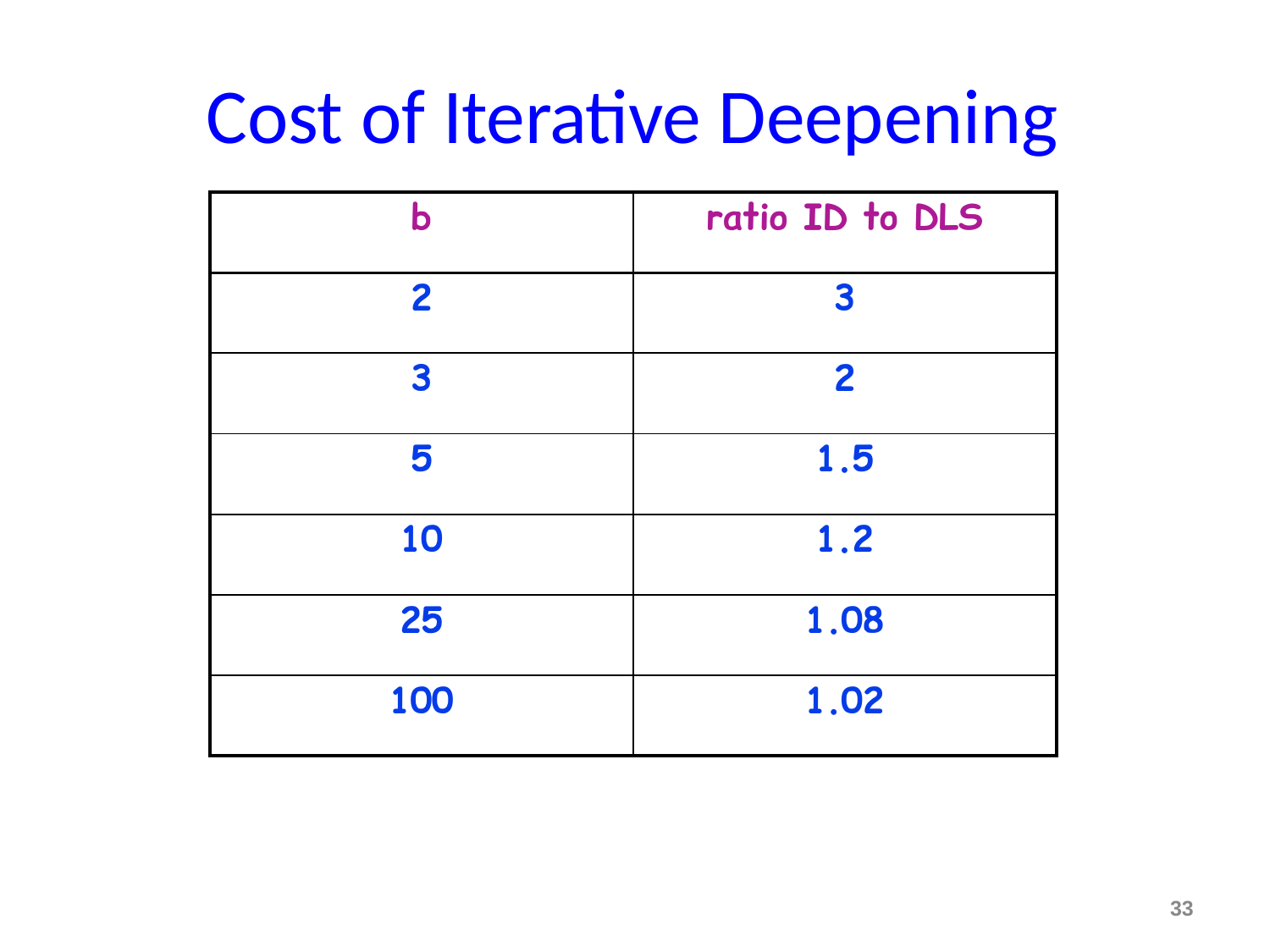

# Cost of Iterative Deepening
| b | ratio ID to DLS |
| --- | --- |
| 2 | 3 |
| 3 | 2 |
| 5 | 1.5 |
| 10 | 1.2 |
| 25 | 1.08 |
| 100 | 1.02 |
33